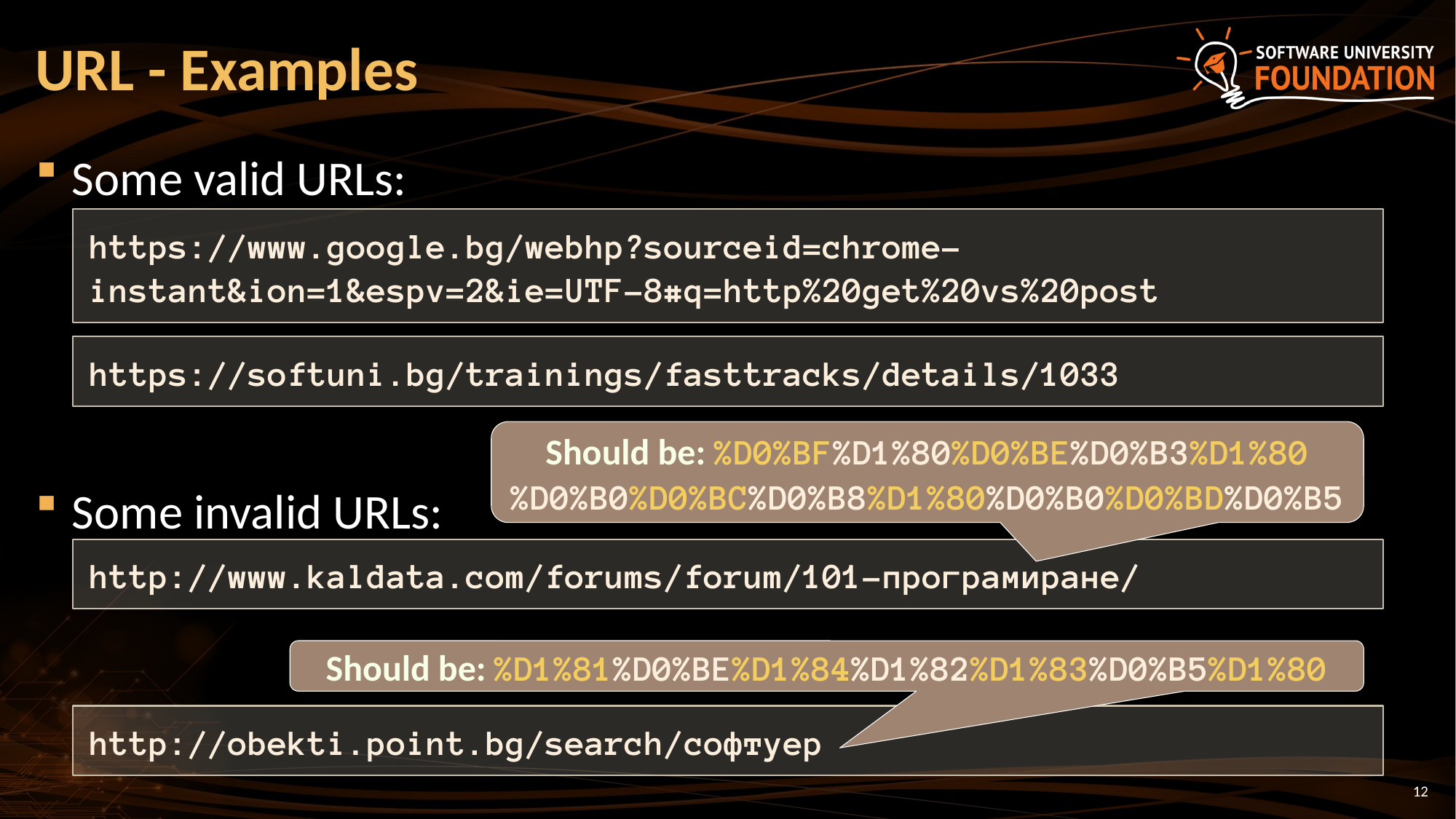

# URL - Examples
Some valid URLs:

Some invalid URLs:
https://www.google.bg/webhp?sourceid=chrome-instant&ion=1&espv=2&ie=UTF-8#q=http%20get%20vs%20post
https://softuni.bg/trainings/fasttracks/details/1033
Should be: %D0%BF%D1%80%D0%BE%D0%B3%D1%80
%D0%B0%D0%BC%D0%B8%D1%80%D0%B0%D0%BD%D0%B5
http://www.kaldata.com/forums/forum/101-програмиране/
Should be: %D1%81%D0%BE%D1%84%D1%82%D1%83%D0%B5%D1%80
http://obekti.point.bg/search/софтуер
12